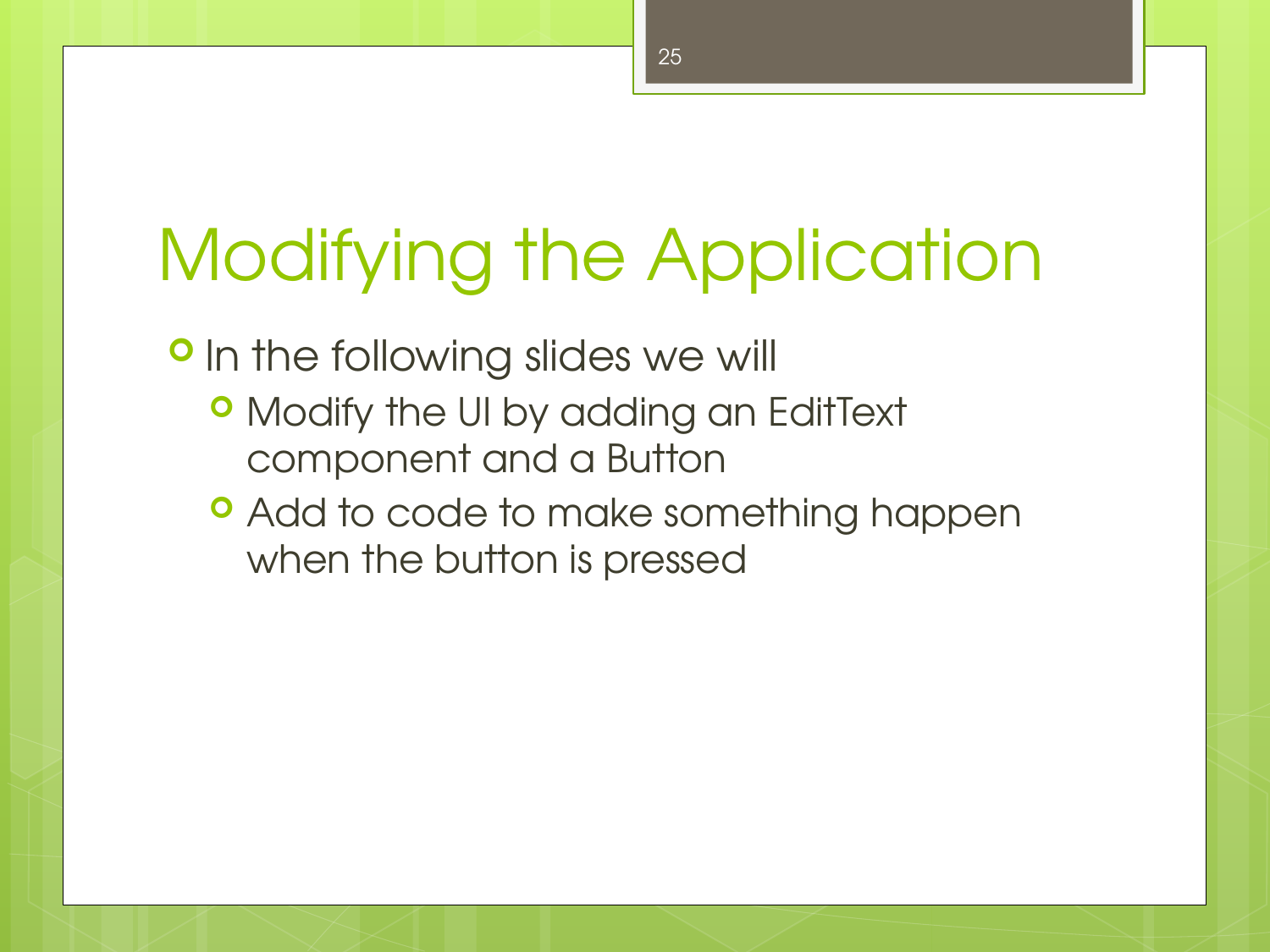

25
# Modifying the Application
In the following slides we will
Modify the UI by adding an EditText component and a Button
Add to code to make something happen when the button is pressed